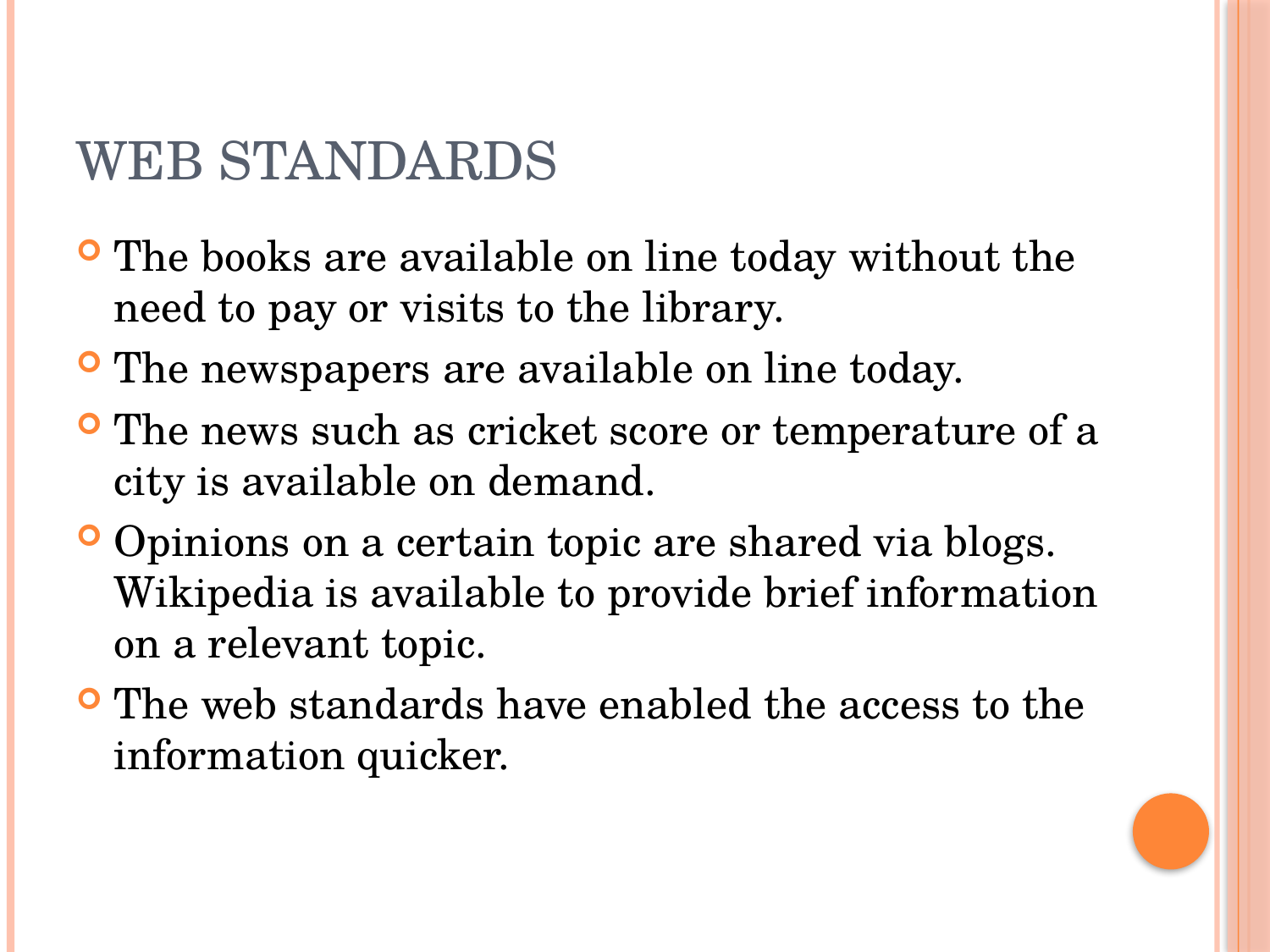

# Web Standards
The books are available on line today without the need to pay or visits to the library.
The newspapers are available on line today.
The news such as cricket score or temperature of a city is available on demand.
Opinions on a certain topic are shared via blogs. Wikipedia is available to provide brief information on a relevant topic.
The web standards have enabled the access to the information quicker.